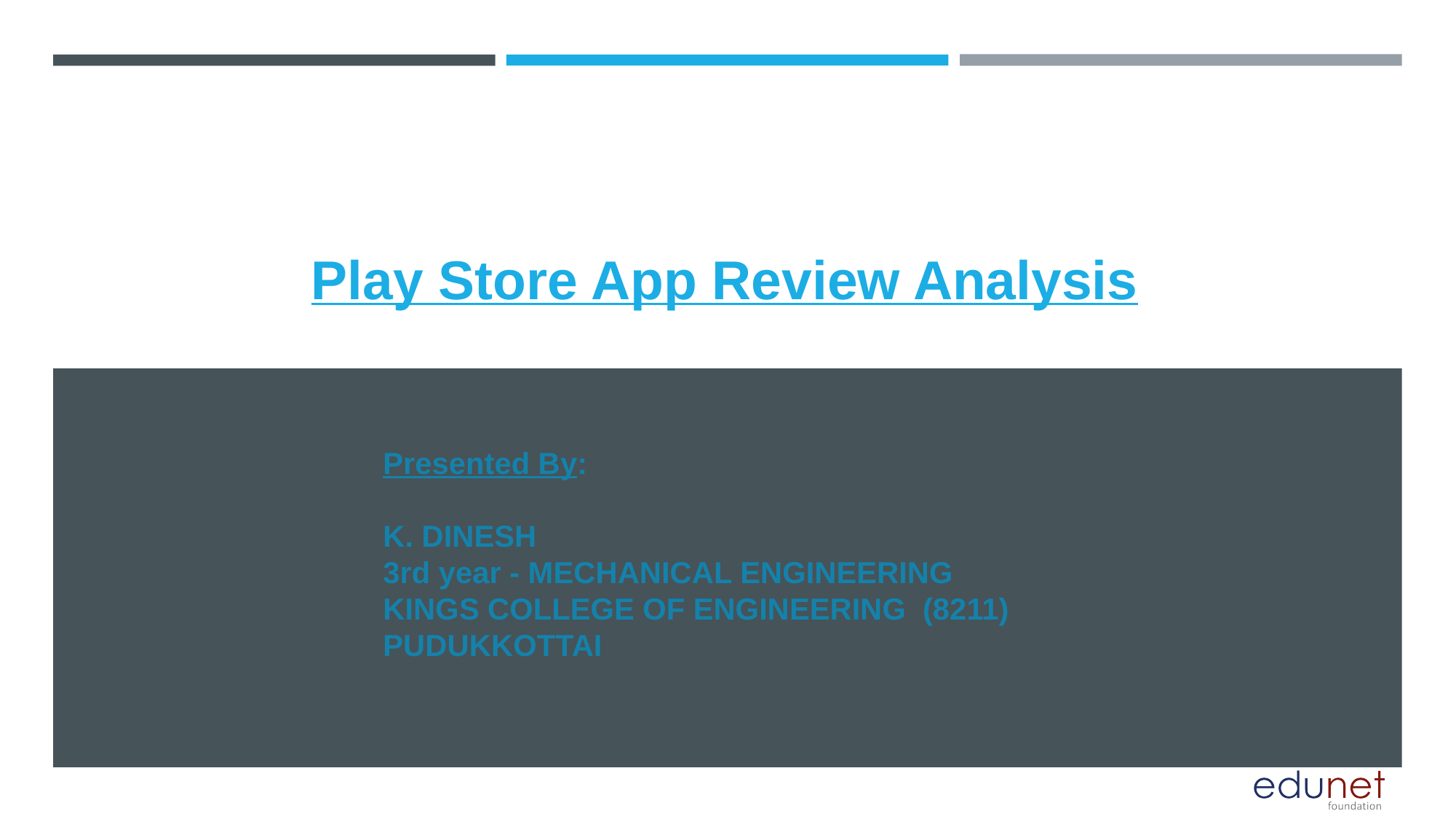

# Play Store App Review Analysis
Presented By:

K. DINESH
3rd year - MECHANICAL ENGINEERING
KINGS COLLEGE OF ENGINEERING  (8211)
PUDUKKOTTAI